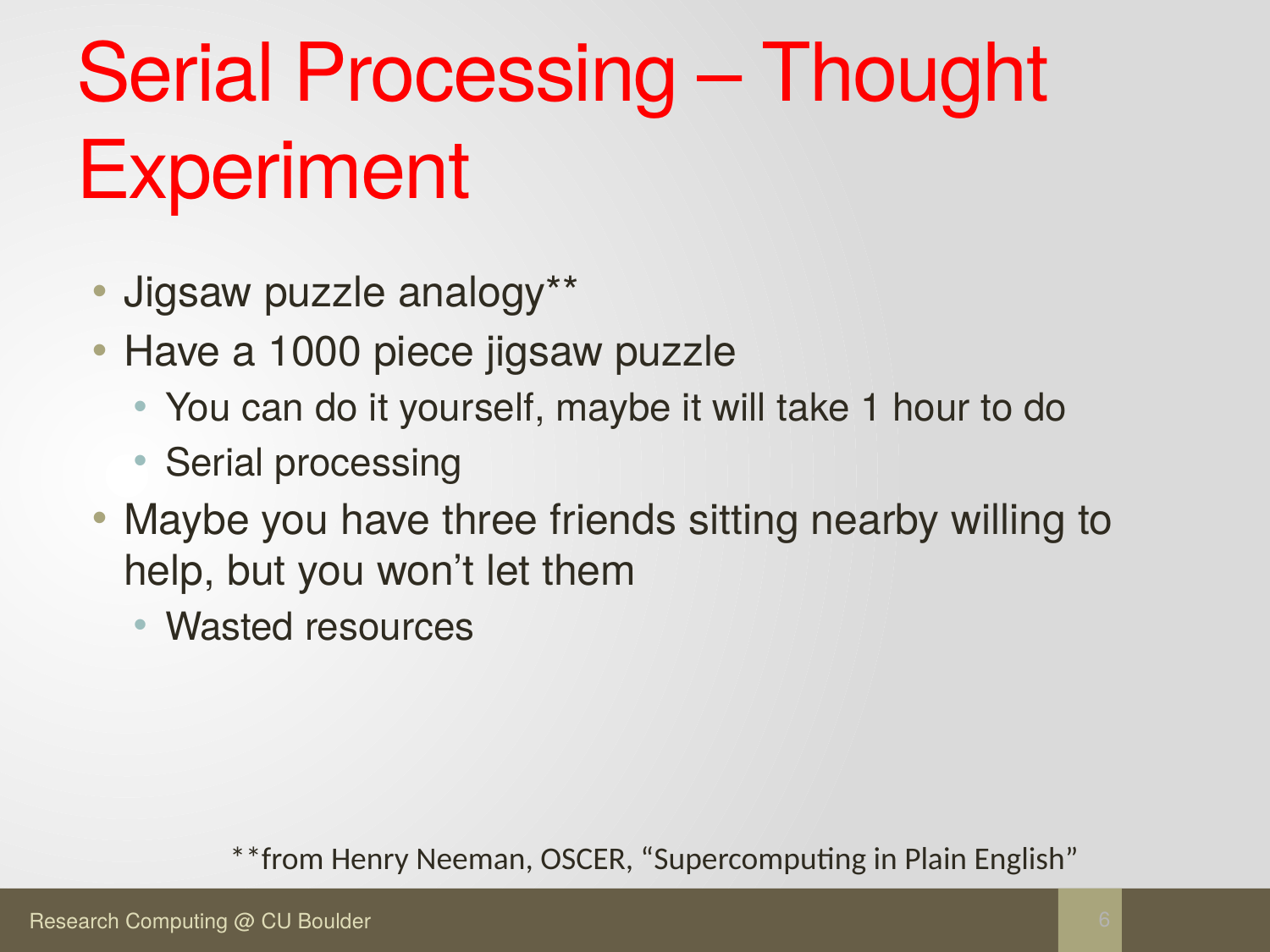

# Serial Processing – Thought Experiment
Jigsaw puzzle analogy**
Have a 1000 piece jigsaw puzzle
You can do it yourself, maybe it will take 1 hour to do
Serial processing
Maybe you have three friends sitting nearby willing to help, but you won’t let them
Wasted resources

**from Henry Neeman, OSCER, “Supercomputing in Plain English”

6